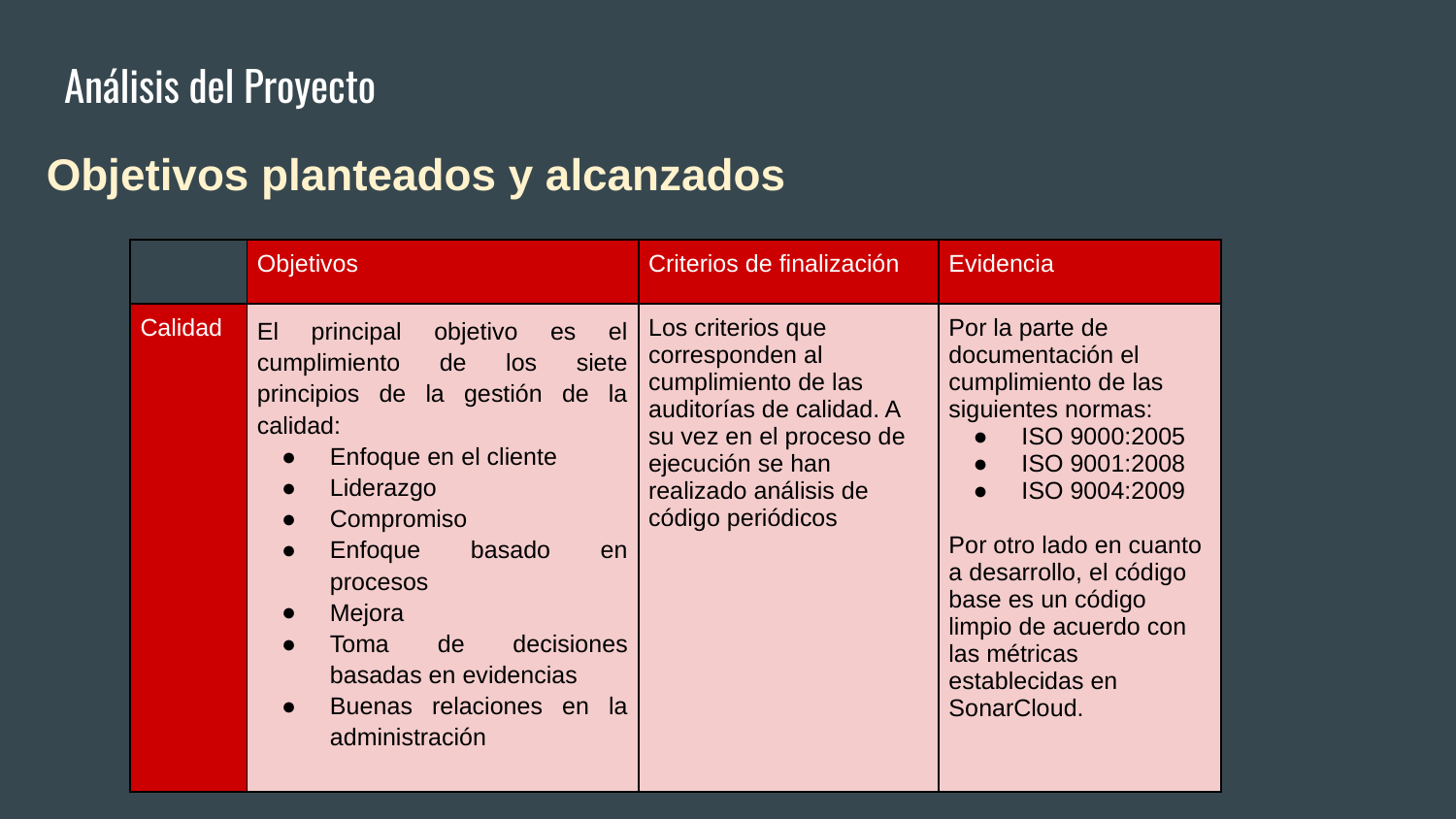

# Análisis del Proyecto
Objetivos planteados y alcanzados

|  | Objetivos | Criterios de finalización | Evidencia |
| --- | --- | --- | --- |
| Calidad | El principal objetivo es el cumplimiento de los siete principios de la gestión de la calidad: Enfoque en el cliente Liderazgo Compromiso Enfoque basado en procesos Mejora Toma de decisiones basadas en evidencias Buenas relaciones en la administración | Los criterios que corresponden al cumplimiento de las auditorías de calidad. A su vez en el proceso de ejecución se han realizado análisis de código periódicos | Por la parte de documentación el cumplimiento de las siguientes normas: ISO 9000:2005 ISO 9001:2008 ISO 9004:2009 Por otro lado en cuanto a desarrollo, el código base es un código limpio de acuerdo con las métricas establecidas en SonarCloud. |